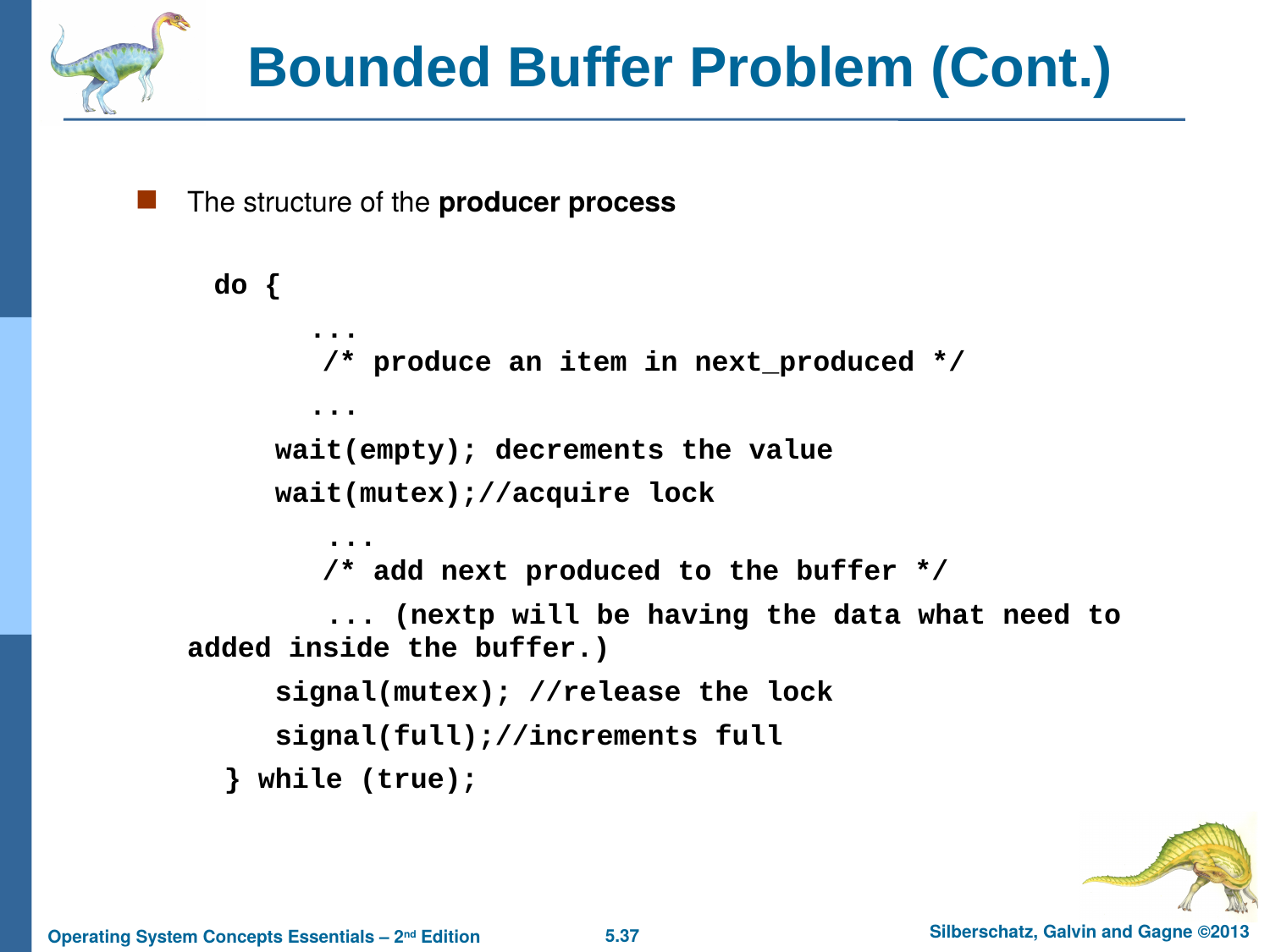

# Bounded Buffer Problem (Cont.)
The structure of the producer process

     do {
          ...
        /* produce an item in next_produced */
          ...
        wait(empty); decrements the value
        wait(mutex);//acquire lock
           ...
        /* add next produced to the buffer */
           ... (nextp will be having the data what need to added inside the buffer.)
        signal(mutex); //release the lock
        signal(full);//increments full
     } while (true);